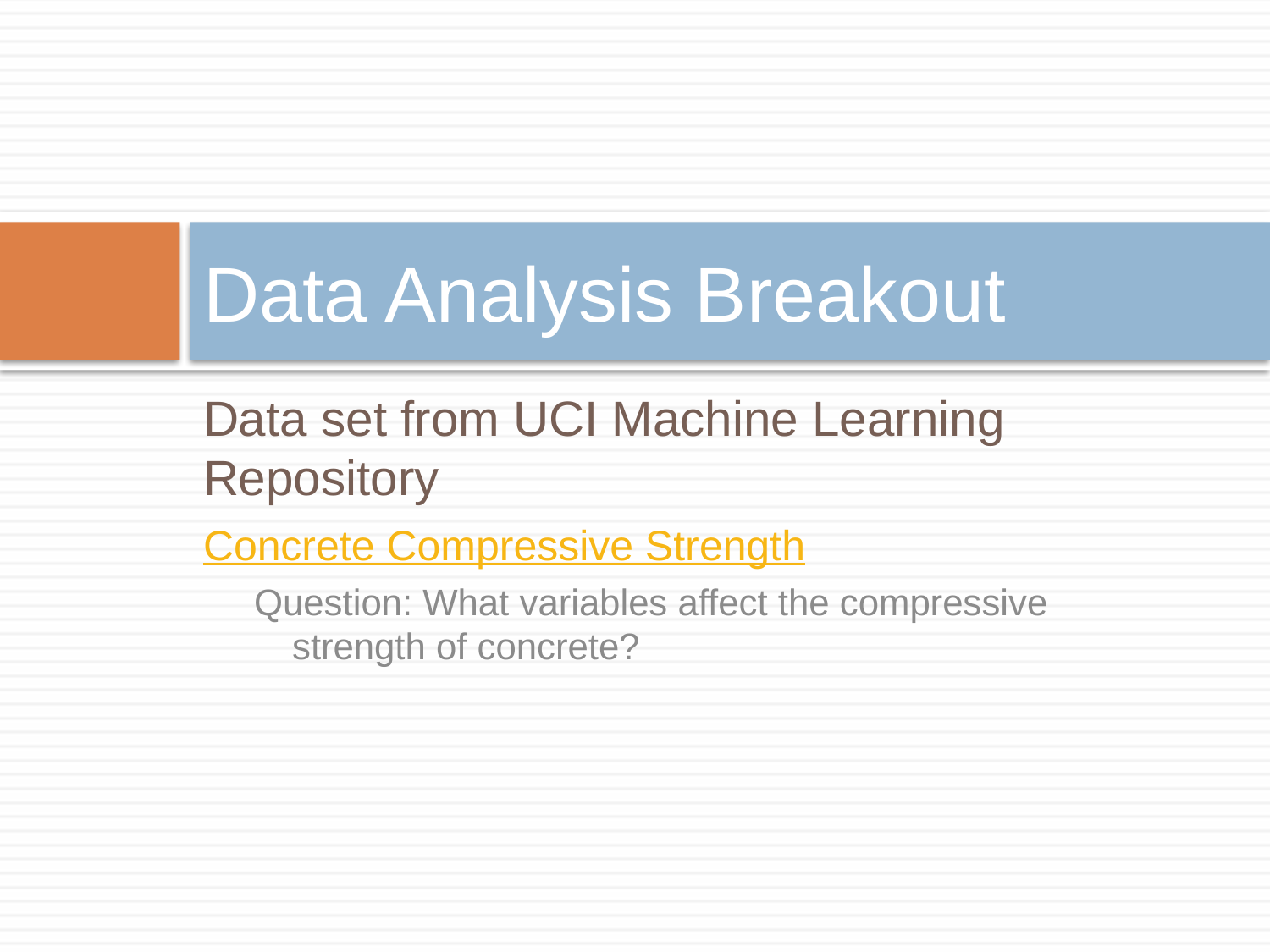

# Data Analysis Breakout
Data set from UCI Machine Learning Repository
Concrete Compressive Strength
Question: What variables affect the compressive strength of concrete?